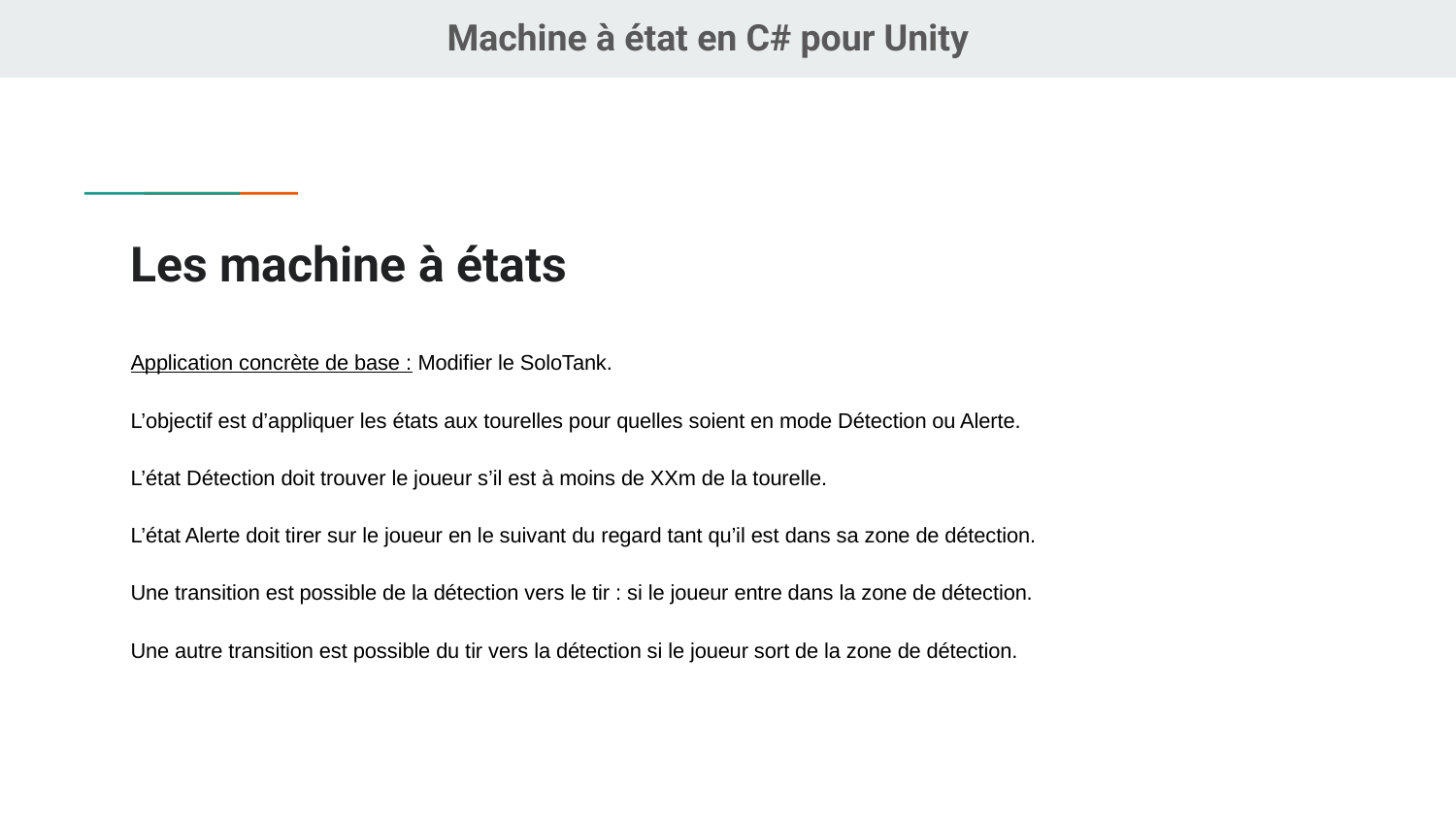

Machine à état en C# pour Unity
# Les machine à états
Application concrète de base : Modifier le SoloTank.
L’objectif est d’appliquer les états aux tourelles pour quelles soient en mode Détection ou Alerte.
L’état Détection doit trouver le joueur s’il est à moins de XXm de la tourelle.
L’état Alerte doit tirer sur le joueur en le suivant du regard tant qu’il est dans sa zone de détection.
Une transition est possible de la détection vers le tir : si le joueur entre dans la zone de détection.
Une autre transition est possible du tir vers la détection si le joueur sort de la zone de détection.